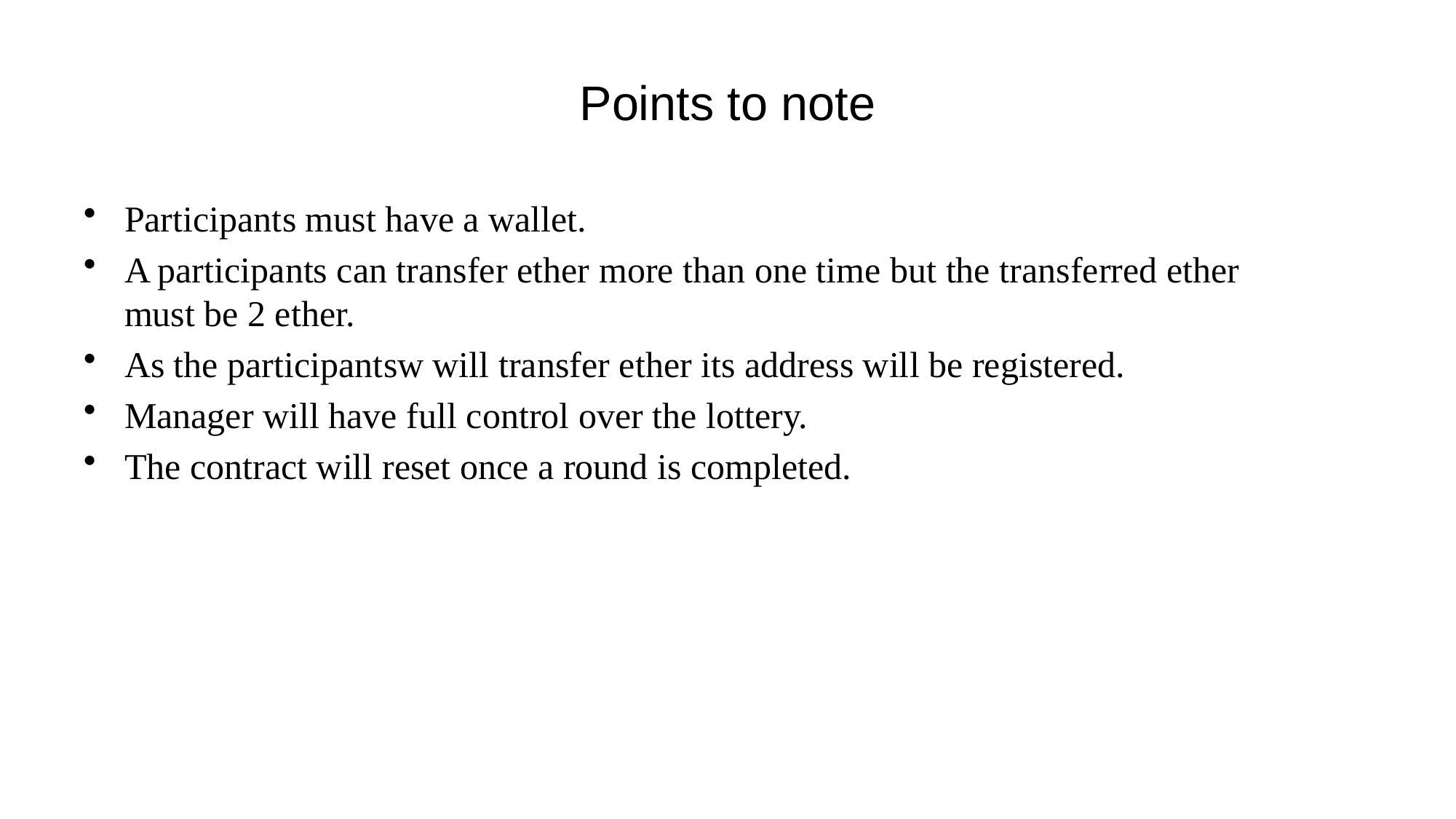

# Points to note
Participants must have a wallet.
A participants can transfer ether more than one time but the transferred ether must be 2 ether.
As the participantsw will transfer ether its address will be registered.
Manager will have full control over the lottery.
The contract will reset once a round is completed.